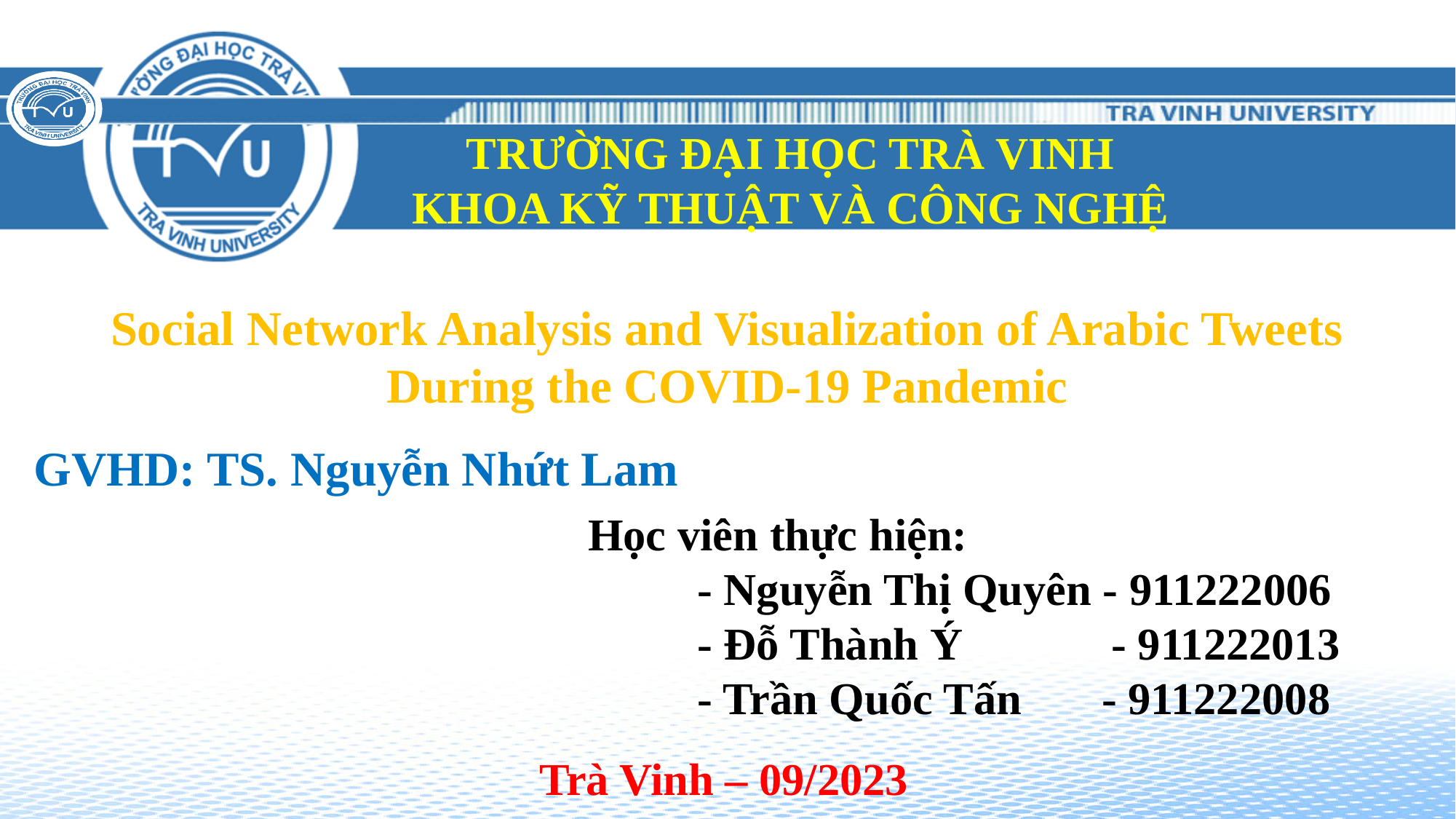

TRƯỜNG ĐẠI HỌC TRÀ VINH
KHOA KỸ THUẬT VÀ CÔNG NGHỆ
Social Network Analysis and Visualization of Arabic Tweets During the COVID-19 Pandemic

GVHD: TS. Nguyễn Nhứt Lam
					Học viên thực hiện:
						- Nguyễn Thị Quyên - 911222006
						- Đỗ Thành Ý             - 911222013
						- Trần Quốc Tấn       - 911222008
Trà Vinh – 09/2023